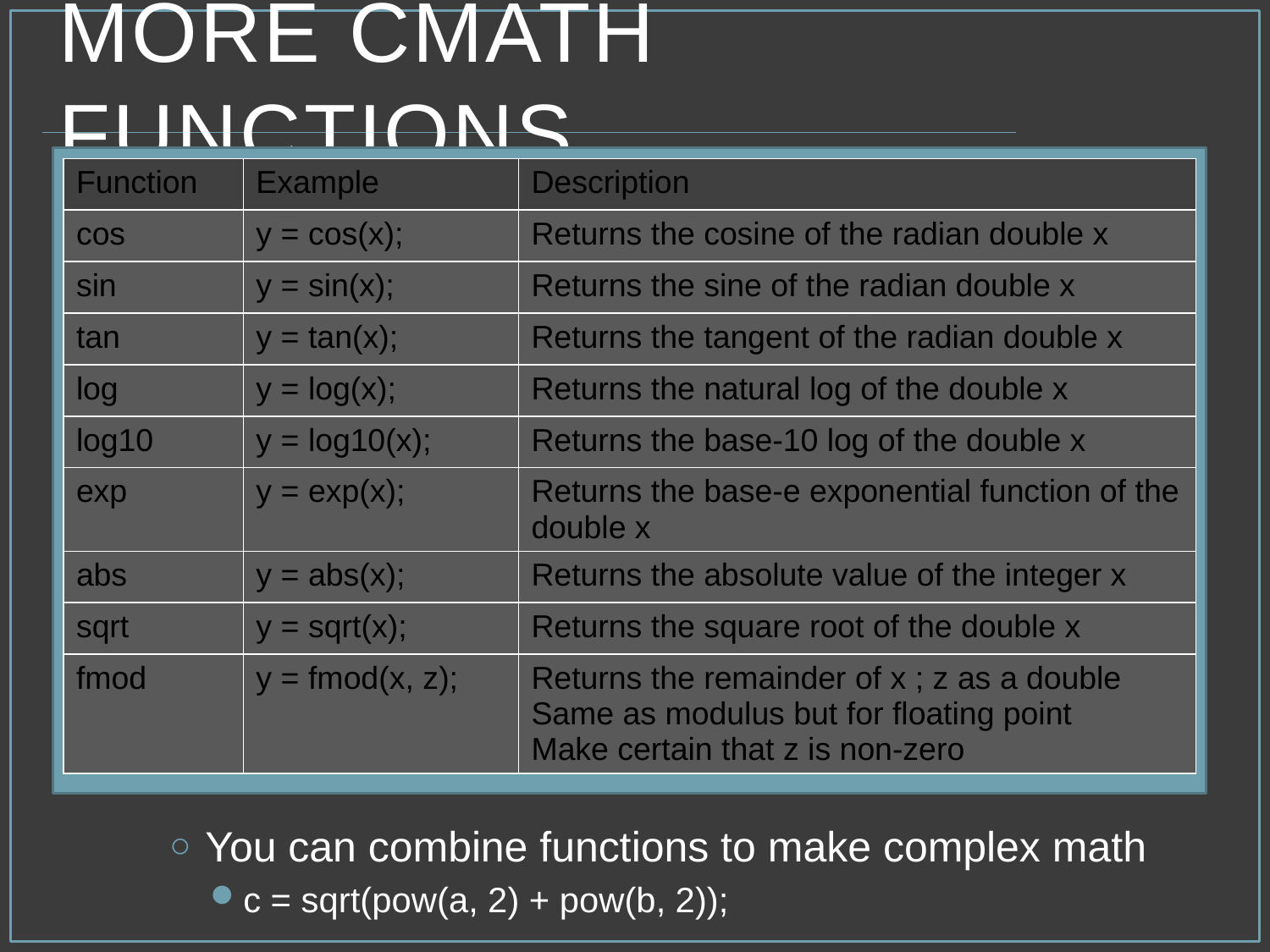

# More cmath Functions

You can combine functions to make complex math
c = sqrt(pow(a, 2) + pow(b, 2));
| Function | Example | Description |
| --- | --- | --- |
| cos | y = cos(x); | Returns the cosine of the radian double x |
| sin | y = sin(x); | Returns the sine of the radian double x |
| tan | y = tan(x); | Returns the tangent of the radian double x |
| log | y = log(x); | Returns the natural log of the double x |
| log10 | y = log10(x); | Returns the base-10 log of the double x |
| exp | y = exp(x); | Returns the base-e exponential function of the double x |
| abs | y = abs(x); | Returns the absolute value of the integer x |
| sqrt | y = sqrt(x); | Returns the square root of the double x |
| fmod | y = fmod(x, z); | Returns the remainder of x ; z as a double Same as modulus but for floating point Make certain that z is non-zero |